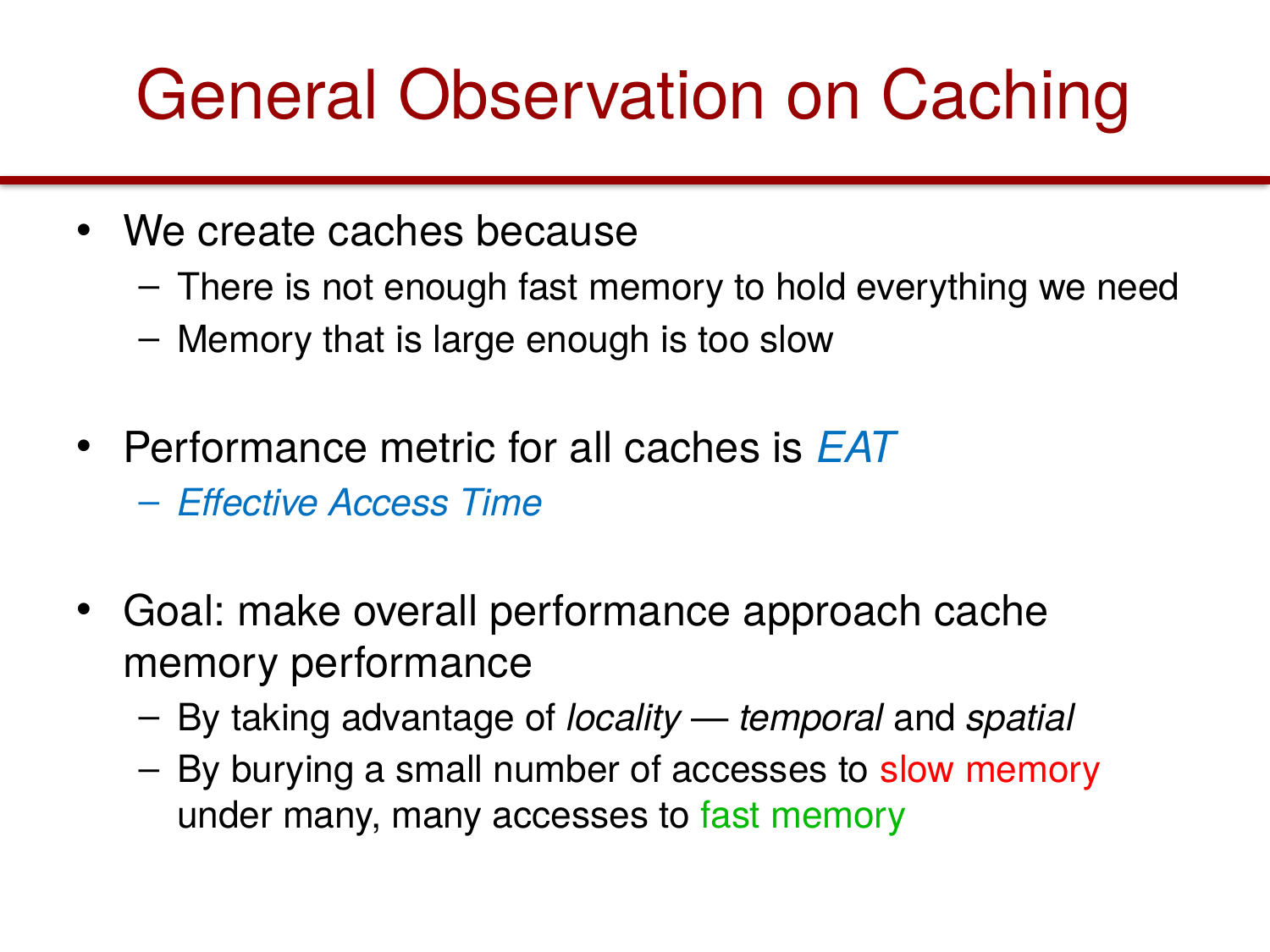

# General Observation on Caching
We create caches because
There is not enough fast memory to hold everything we need
Memory that is large enough is too slow

Performance metric for all caches is EAT
Effective Access Time

Goal: make overall performance approach cache memory performance
By taking advantage of locality — temporal and spatial
By burying a small number of accesses to slow memory under many, many accesses to fast memory